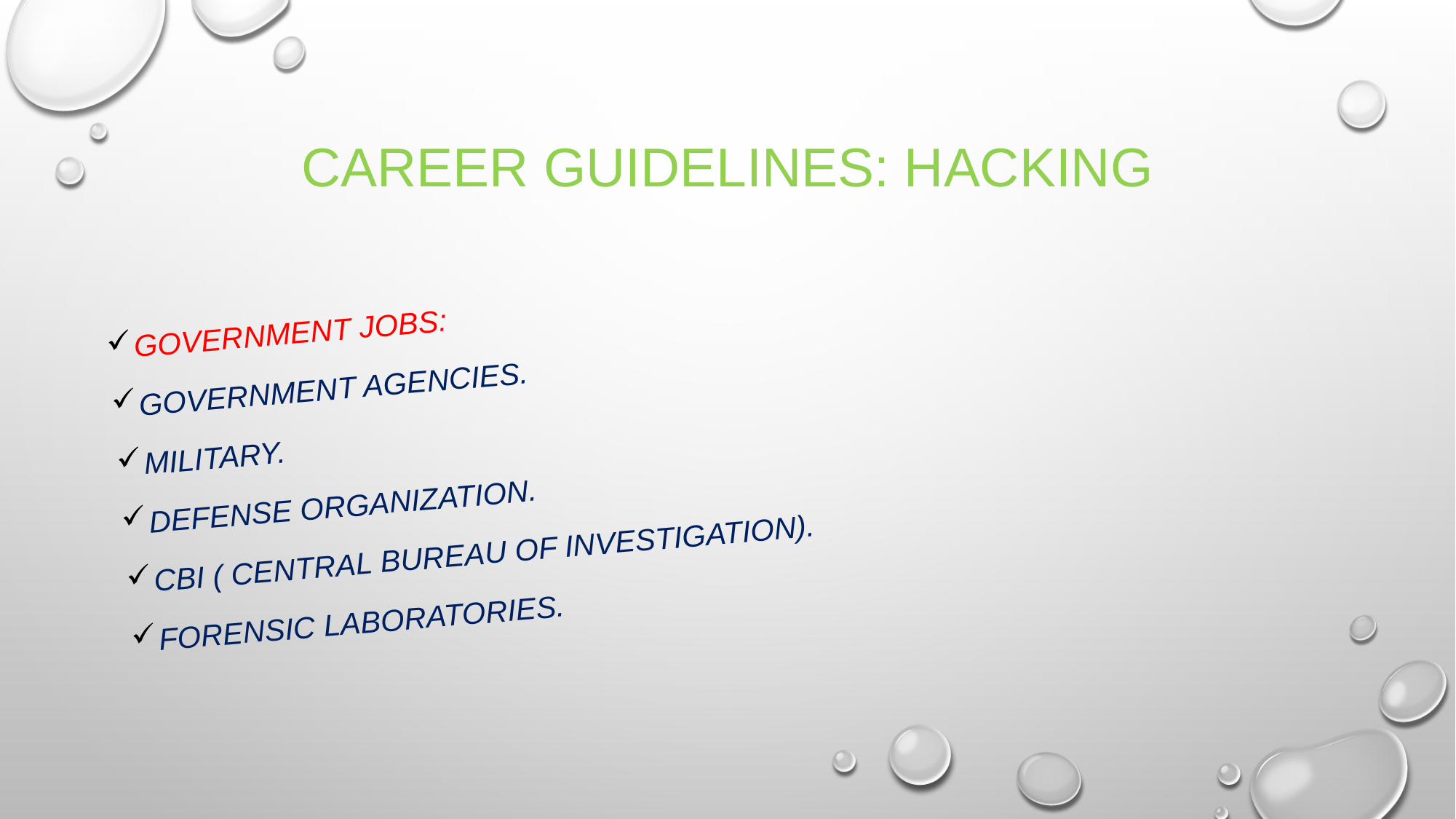

# Career guidelines: hacking
Government jobs:
Government agencies.
Military.
Defense organization.
Cbi ( central bureau of investigation).
Forensic laboratories.